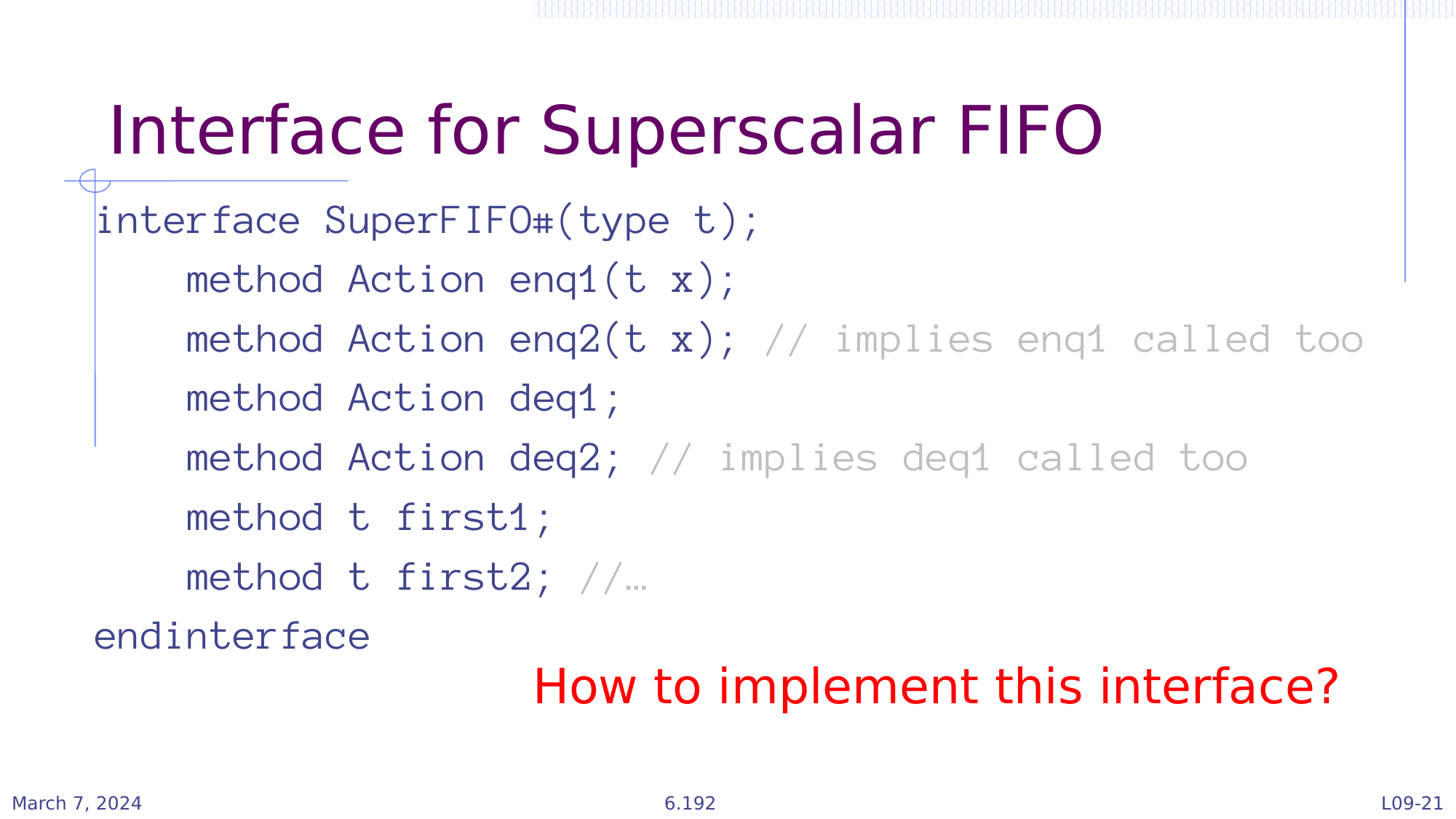

# Interface for Superscalar FIFO
interface SuperFIFO#(type t);
    method Action enq1(t x);
    method Action enq2(t x); // implies enq1 called too
    method Action deq1;
    method Action deq2; // implies deq1 called too
    method t first1;
    method t first2; //…
endinterface
How to implement this interface?
March 7, 2024
L09-21